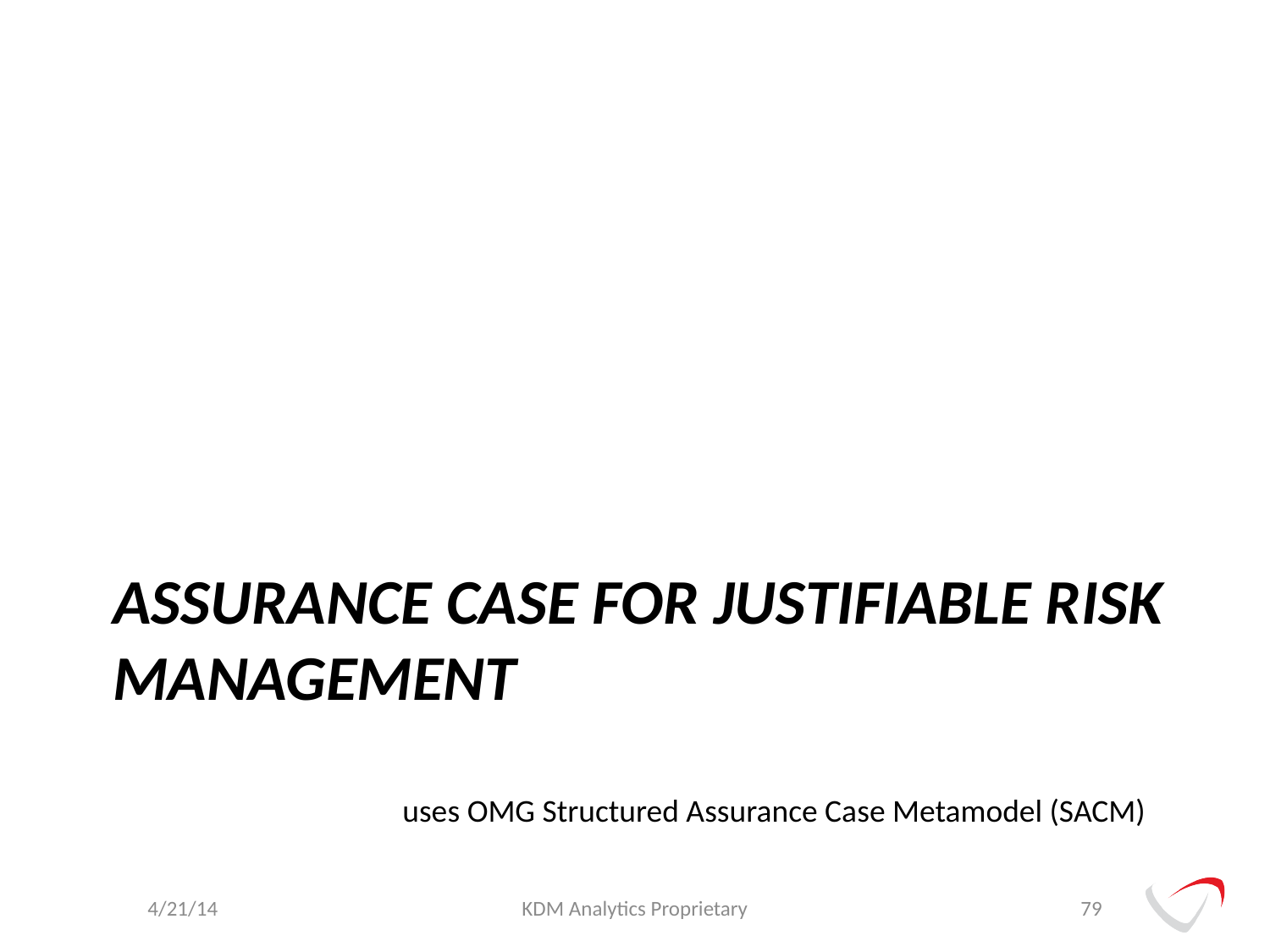

# Assurance case for justifiable risk management
uses OMG Structured Assurance Case Metamodel (SACM)